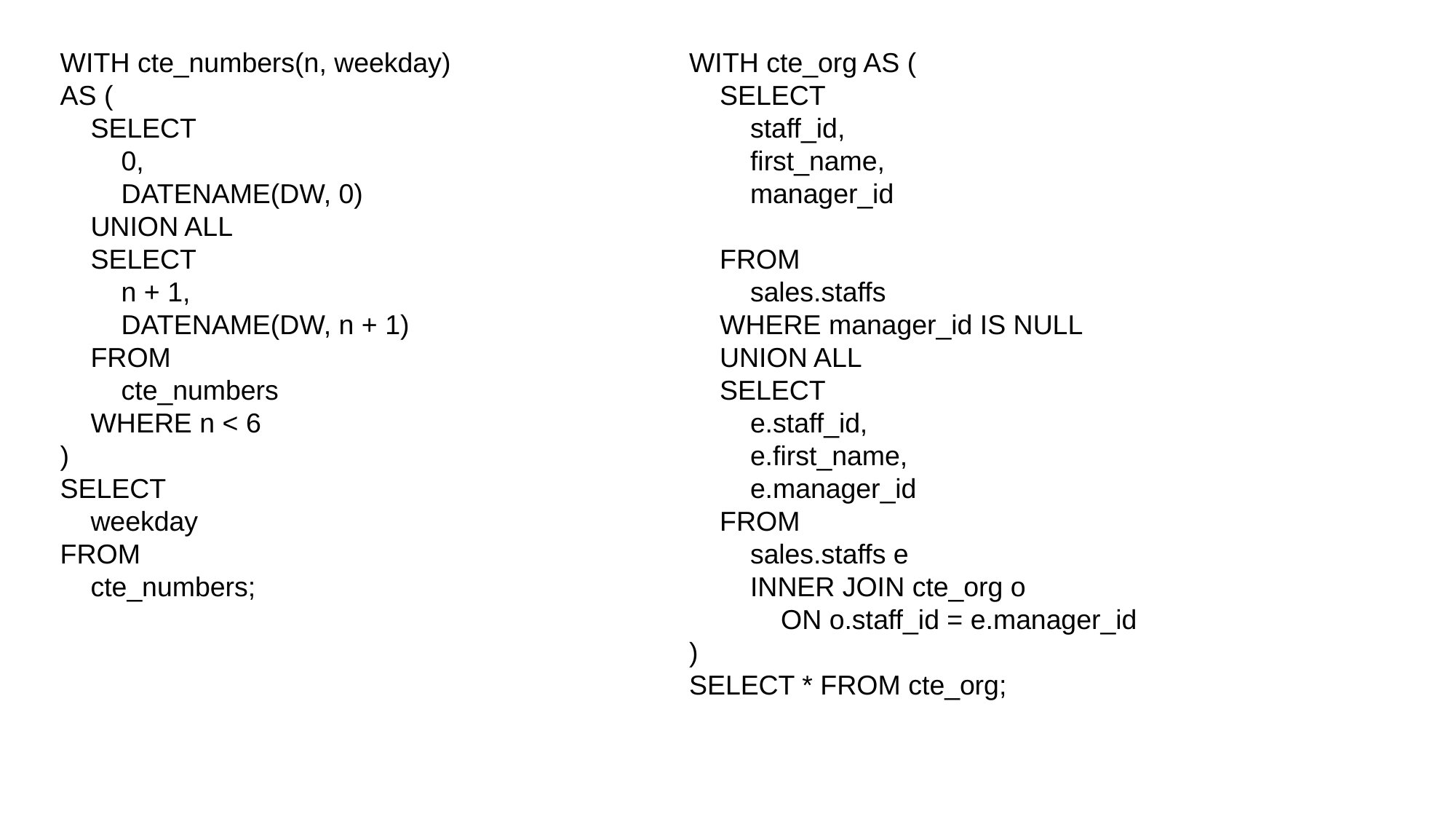

WITH cte_numbers(n, weekday)
AS (
    SELECT
        0,
        DATENAME(DW, 0)
    UNION ALL
    SELECT
        n + 1,
        DATENAME(DW, n + 1)
    FROM
        cte_numbers
    WHERE n < 6
)
SELECT
    weekday
FROM
    cte_numbers;
WITH cte_org AS (
    SELECT
        staff_id,
        first_name,
        manager_id

    FROM
        sales.staffs
    WHERE manager_id IS NULL
    UNION ALL
    SELECT
        e.staff_id,
        e.first_name,
        e.manager_id
    FROM
        sales.staffs e
        INNER JOIN cte_org o
            ON o.staff_id = e.manager_id
)
SELECT * FROM cte_org;